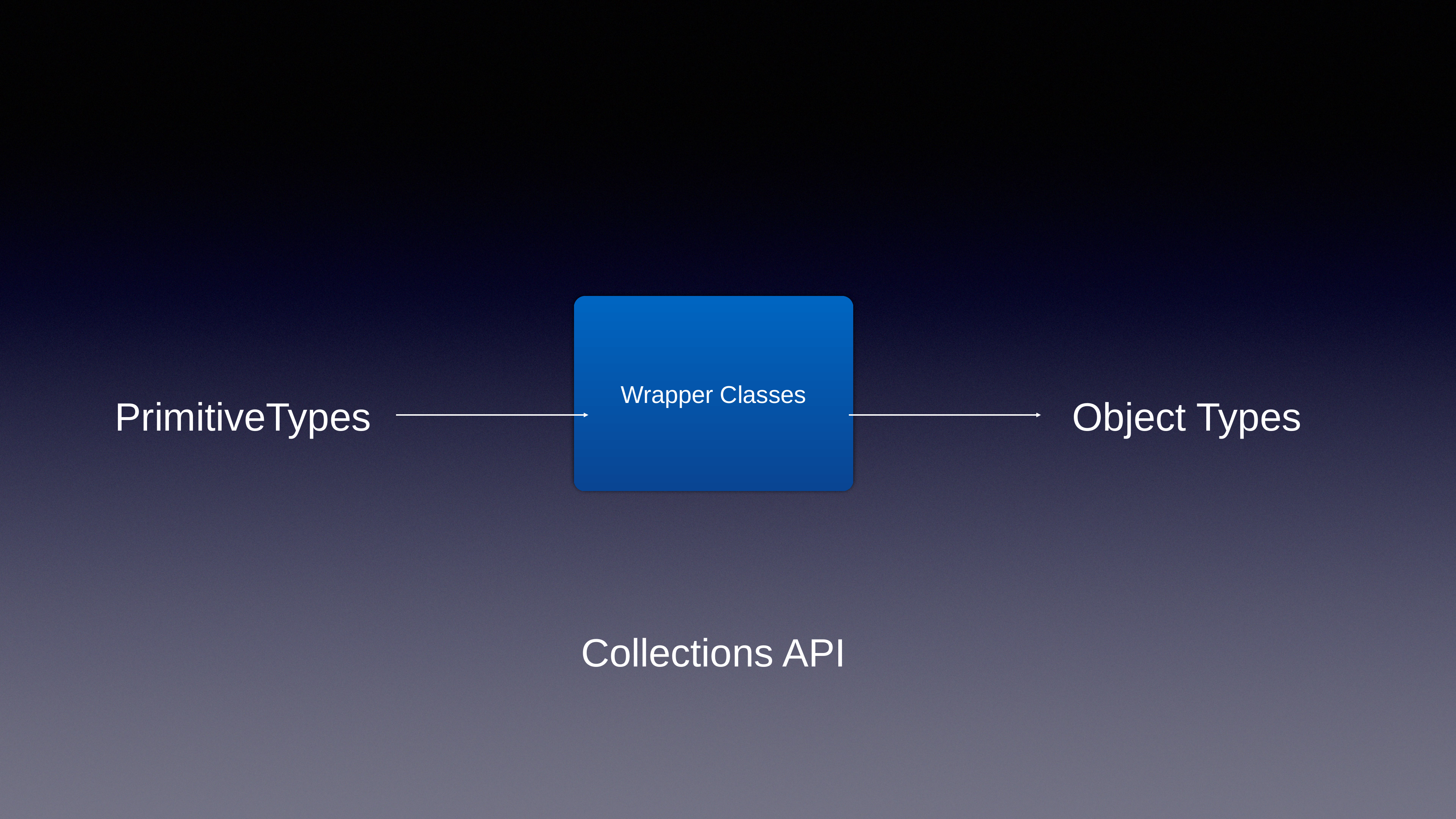

Wrapper Classes
PrimitiveTypes
Object Types

Collections API